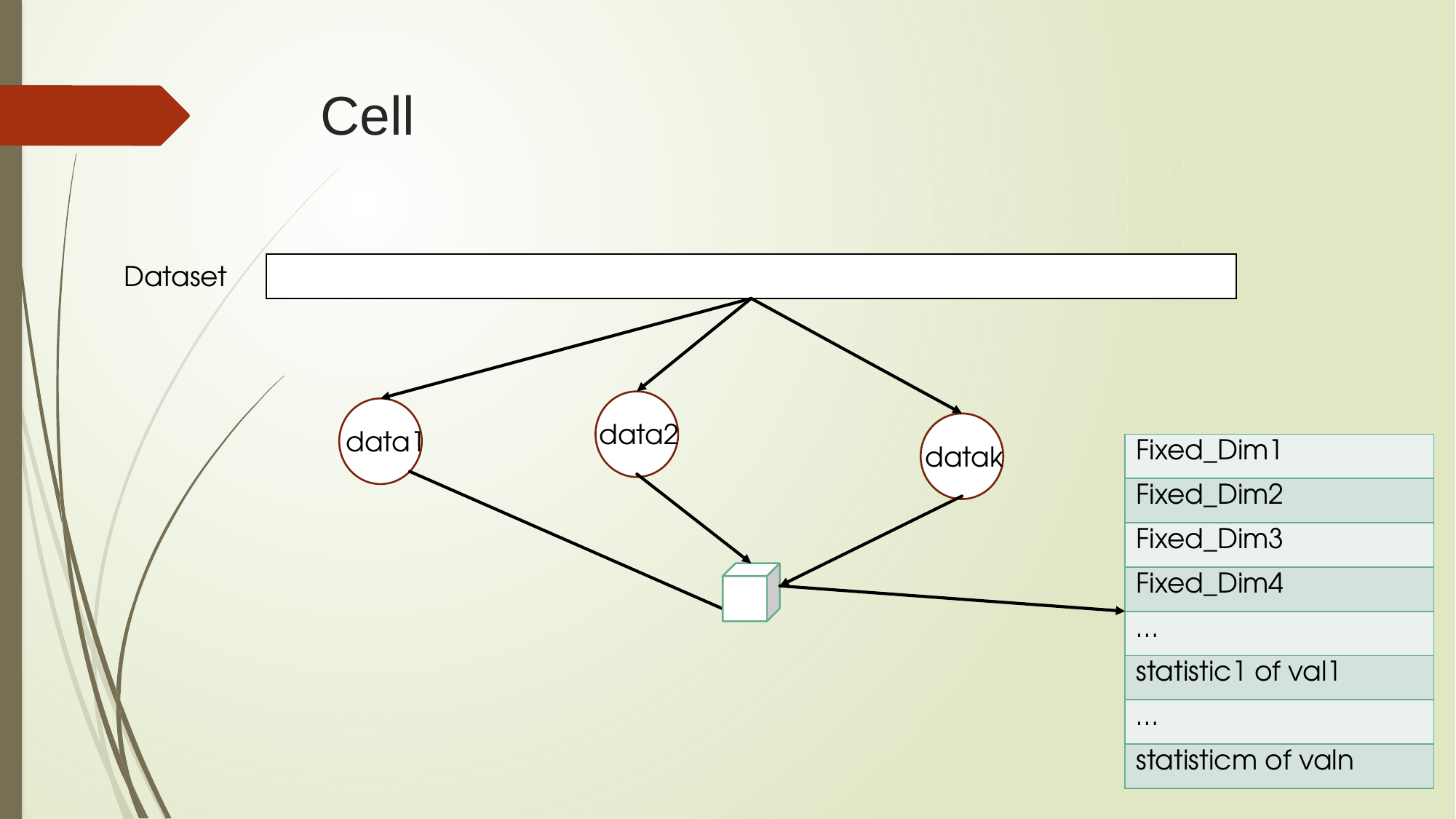

# Cell
Dataset
|  |
| --- |

data2

data1
datak
| Fixed\_Dim1 |
| --- |
| Fixed\_Dim2 |
| Fixed\_Dim3 |
| Fixed\_Dim4 |
| … |
| statistic1 of val1 |
| … |
| statisticm of valn |